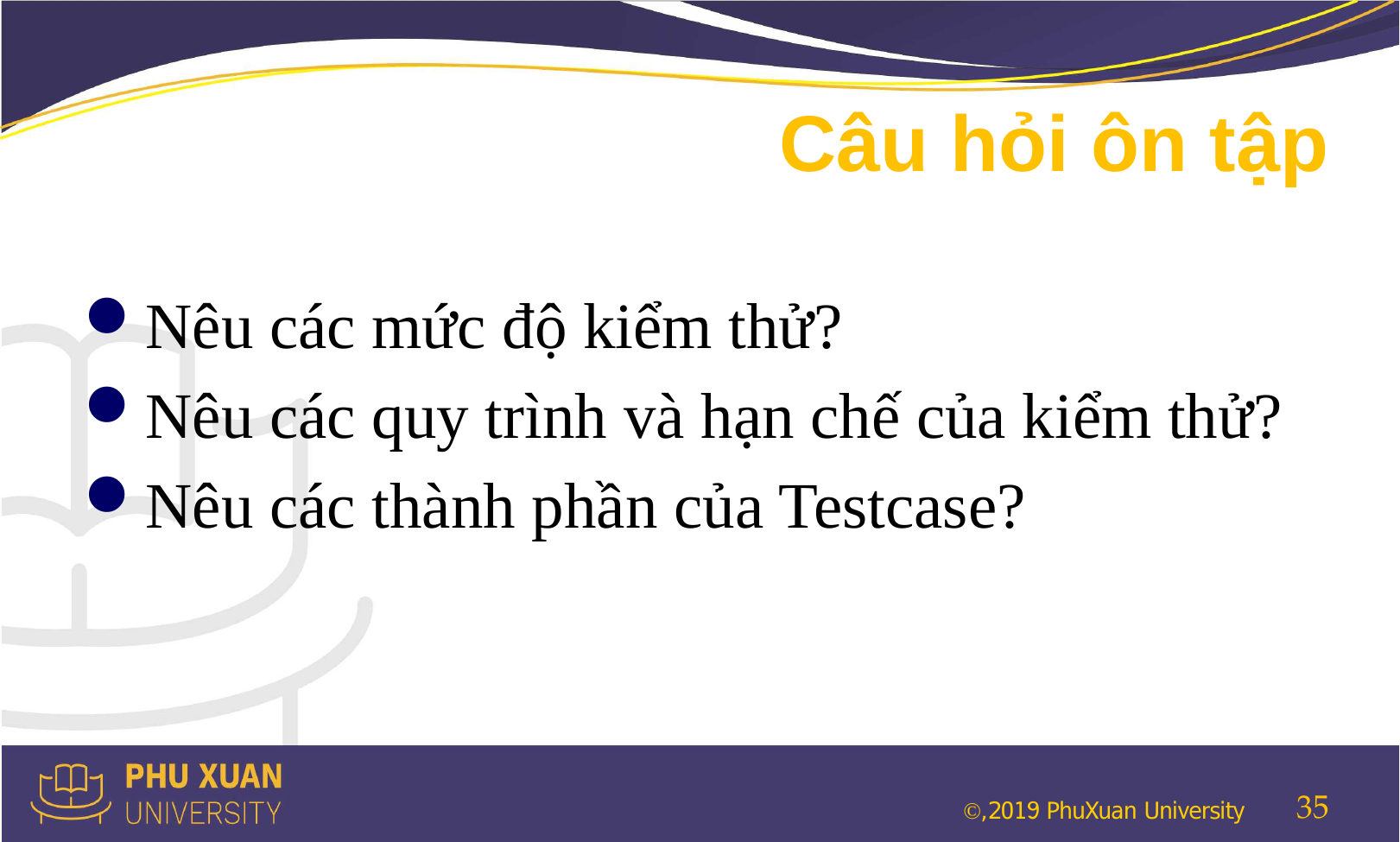

# Câu hỏi ôn tập

Nêu các mức độ kiểm thử?
Nêu các quy trình và hạn chế của kiểm thử?
Nêu các thành phần của Testcase?
35